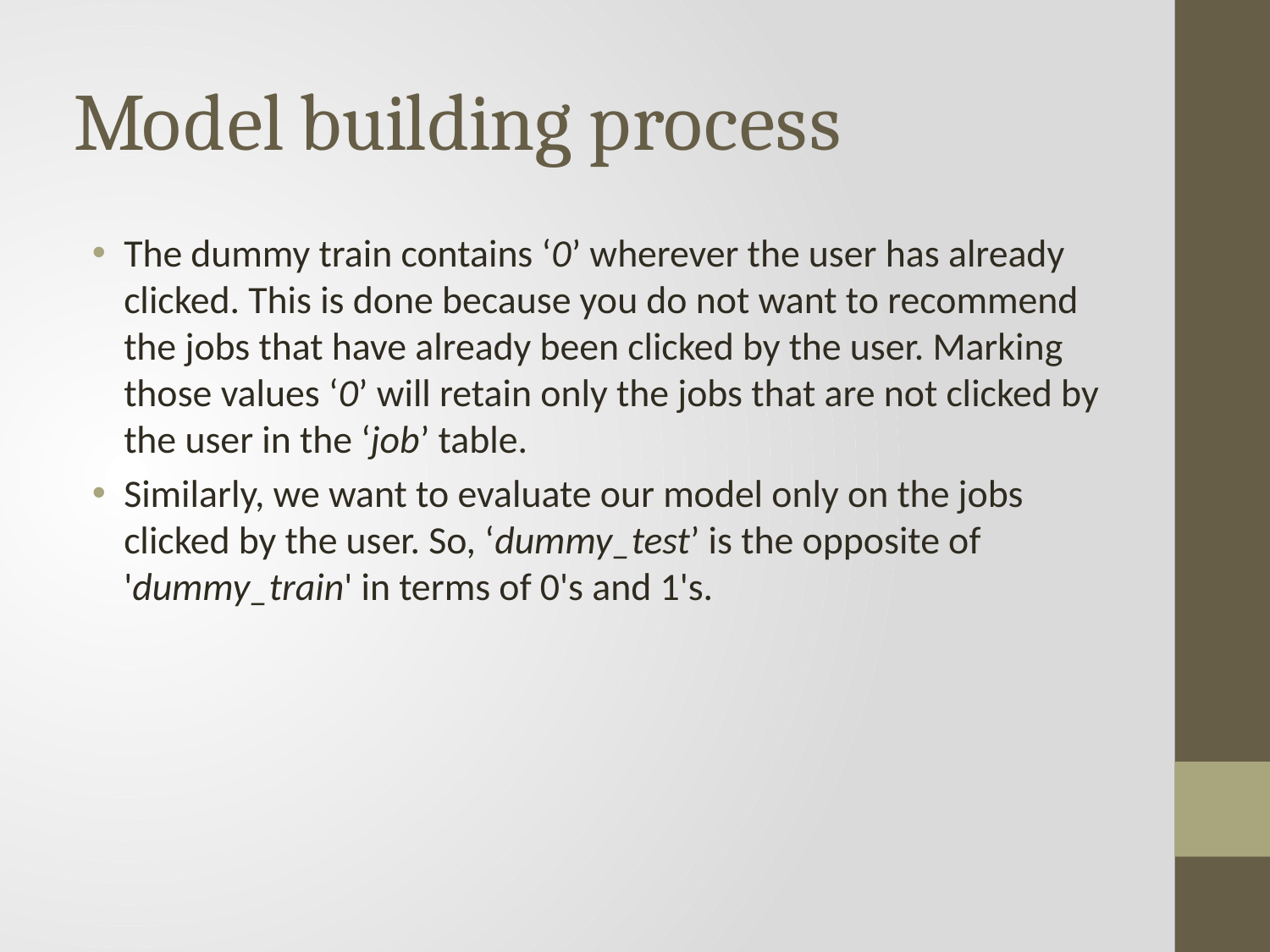

# Model building process
The dummy train contains ‘0’ wherever the user has already clicked. This is done because you do not want to recommend the jobs that have already been clicked by the user. Marking those values ‘0’ will retain only the jobs that are not clicked by the user in the ‘job’ table.
Similarly, we want to evaluate our model only on the jobs clicked by the user. So, ‘dummy_test’ is the opposite of 'dummy_train' in terms of 0's and 1's.